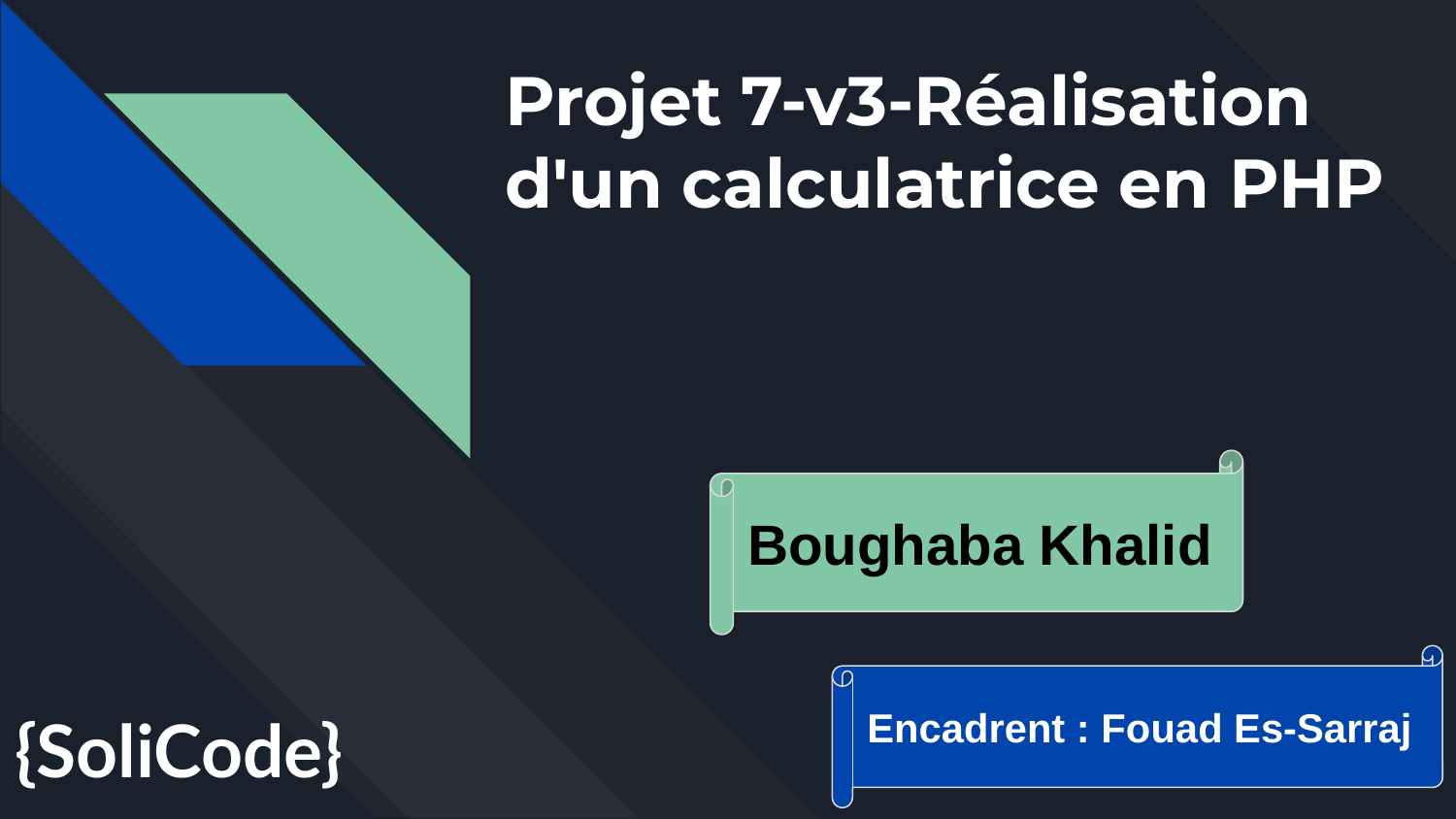

# Projet 7-v3-Réalisation d'un calculatrice en PHP
Boughaba Khalid
Encadrent : Fouad Es-Sarraj
{SoliCode}